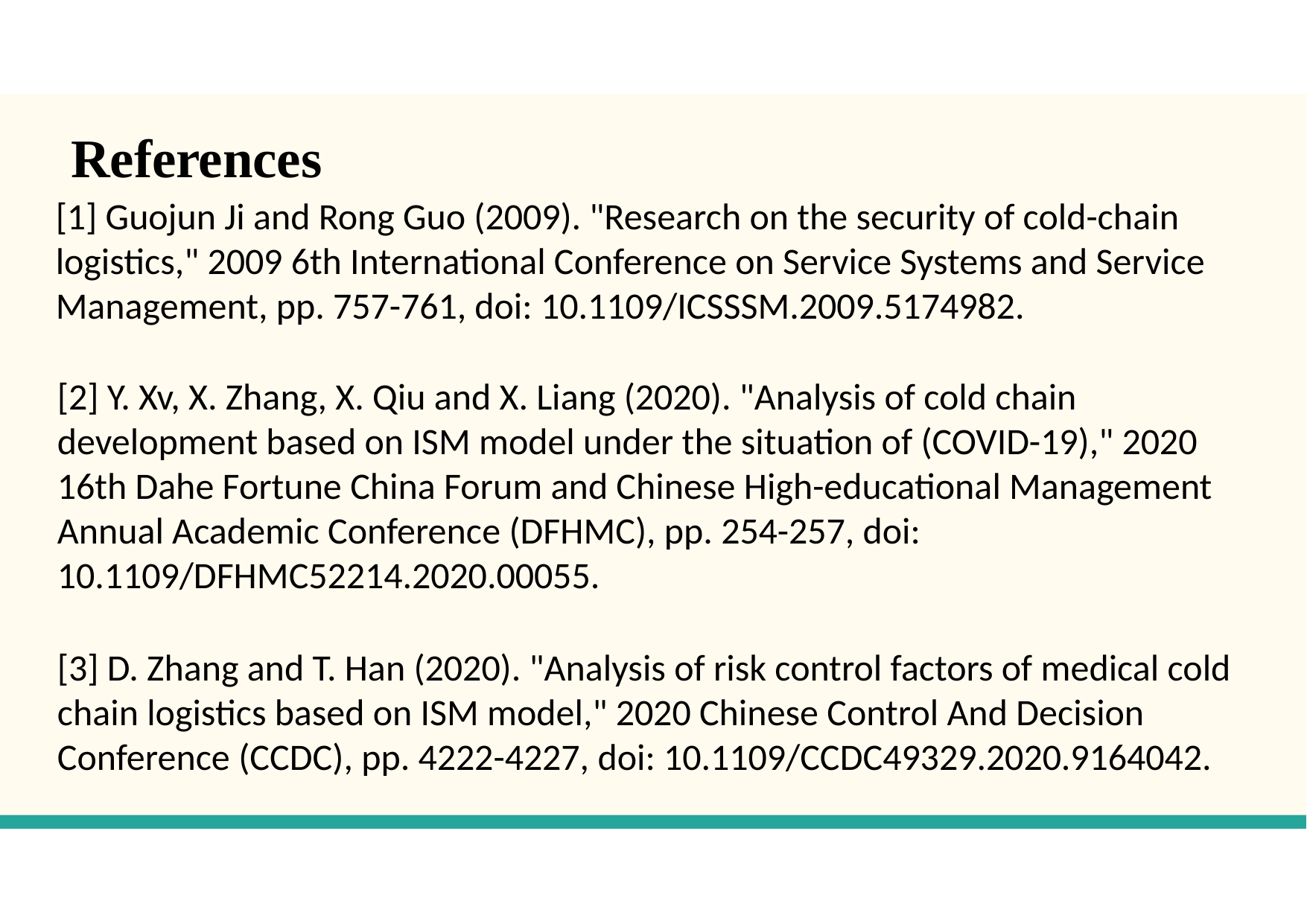

# References
[1] Guojun Ji and Rong Guo (2009). "Research on the security of cold-chain logistics," 2009 6th International Conference on Service Systems and Service Management, pp. 757-761, doi: 10.1109/ICSSSM.2009.5174982.

[2] Y. Xv, X. Zhang, X. Qiu and X. Liang (2020). "Analysis of cold chain development based on ISM model under the situation of (COVID-19)," 2020 16th Dahe Fortune China Forum and Chinese High-educational Management Annual Academic Conference (DFHMC), pp. 254-257, doi: 10.1109/DFHMC52214.2020.00055.

[3] D. Zhang and T. Han (2020). "Analysis of risk control factors of medical cold chain logistics based on ISM model," 2020 Chinese Control And Decision Conference (CCDC), pp. 4222-4227, doi: 10.1109/CCDC49329.2020.9164042.